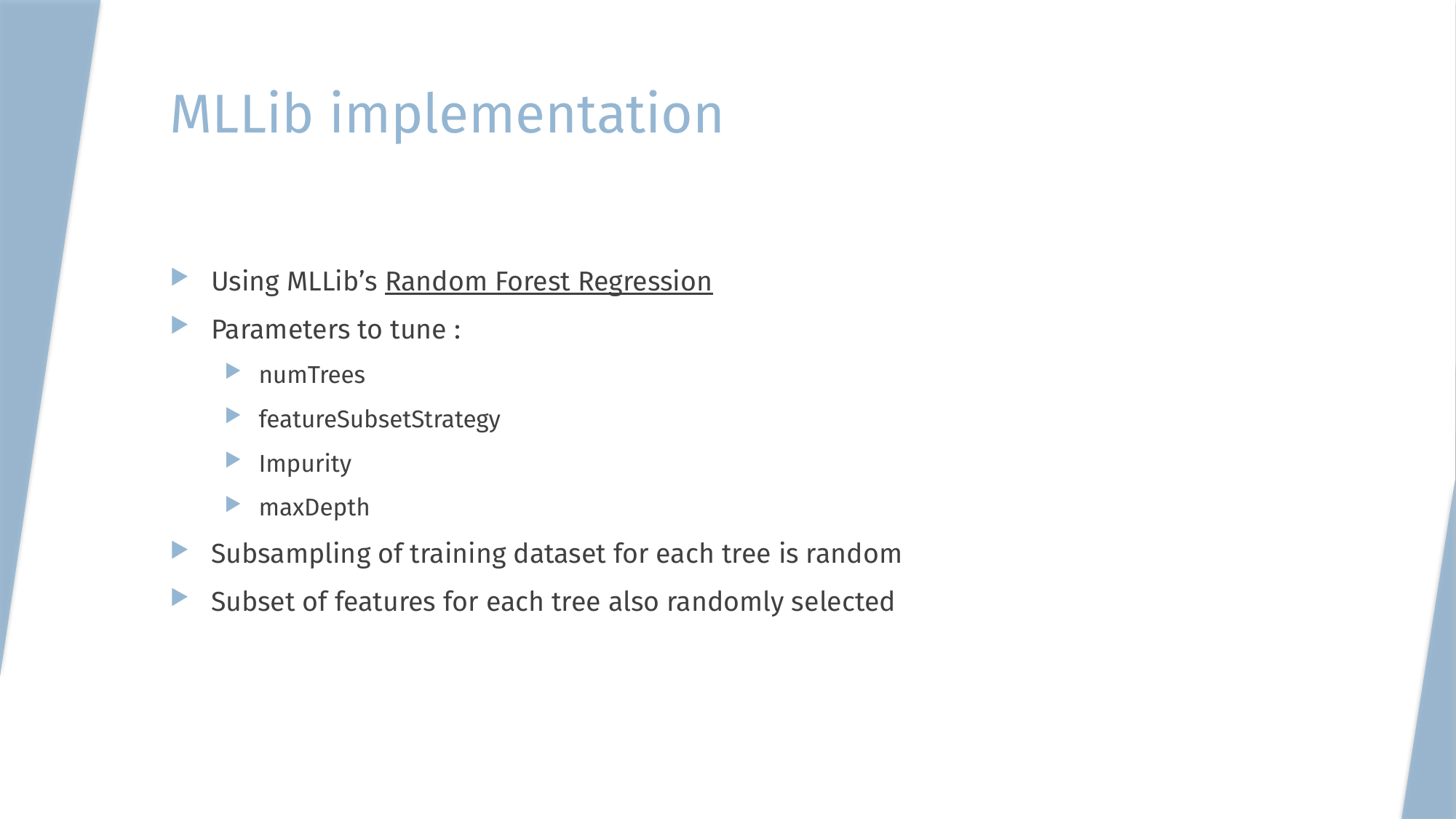

# MLLib implementation
Using MLLib’s Random Forest Regression
Parameters to tune :
numTrees
featureSubsetStrategy
Impurity
maxDepth
Subsampling of training dataset for each tree is random
Subset of features for each tree also randomly selected